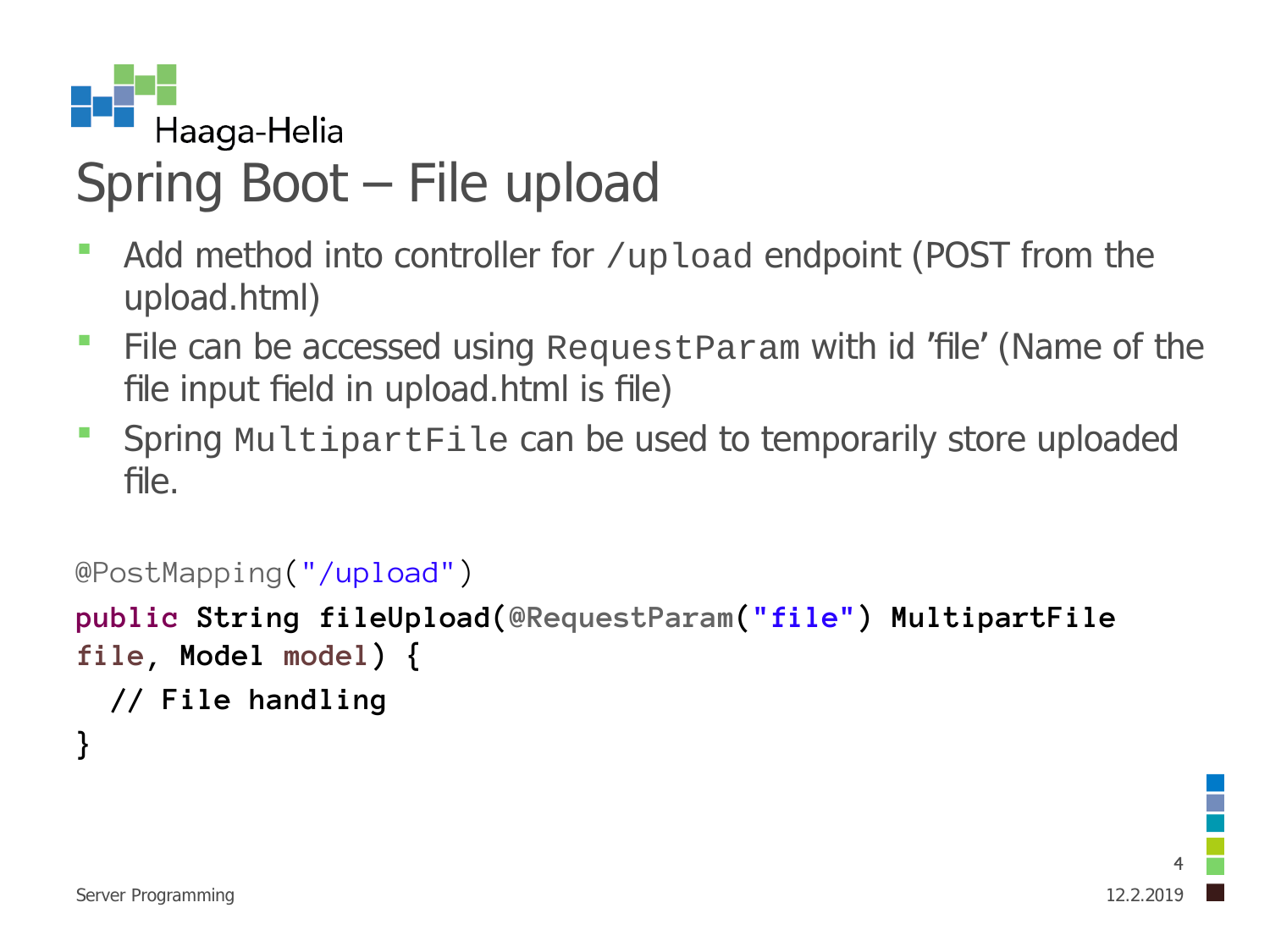

# Spring Boot – File upload
Add method into controller for /upload endpoint (POST from the upload.html)
File can be accessed using RequestParam with id ’file’ (Name of the file input field in upload.html is file)
Spring MultipartFile can be used to temporarily store uploaded file.

@PostMapping("/upload")
public String fileUpload(@RequestParam("file") MultipartFile 	file, Model model) {
  // File handling
}

4
Server Programming
12.2.2019